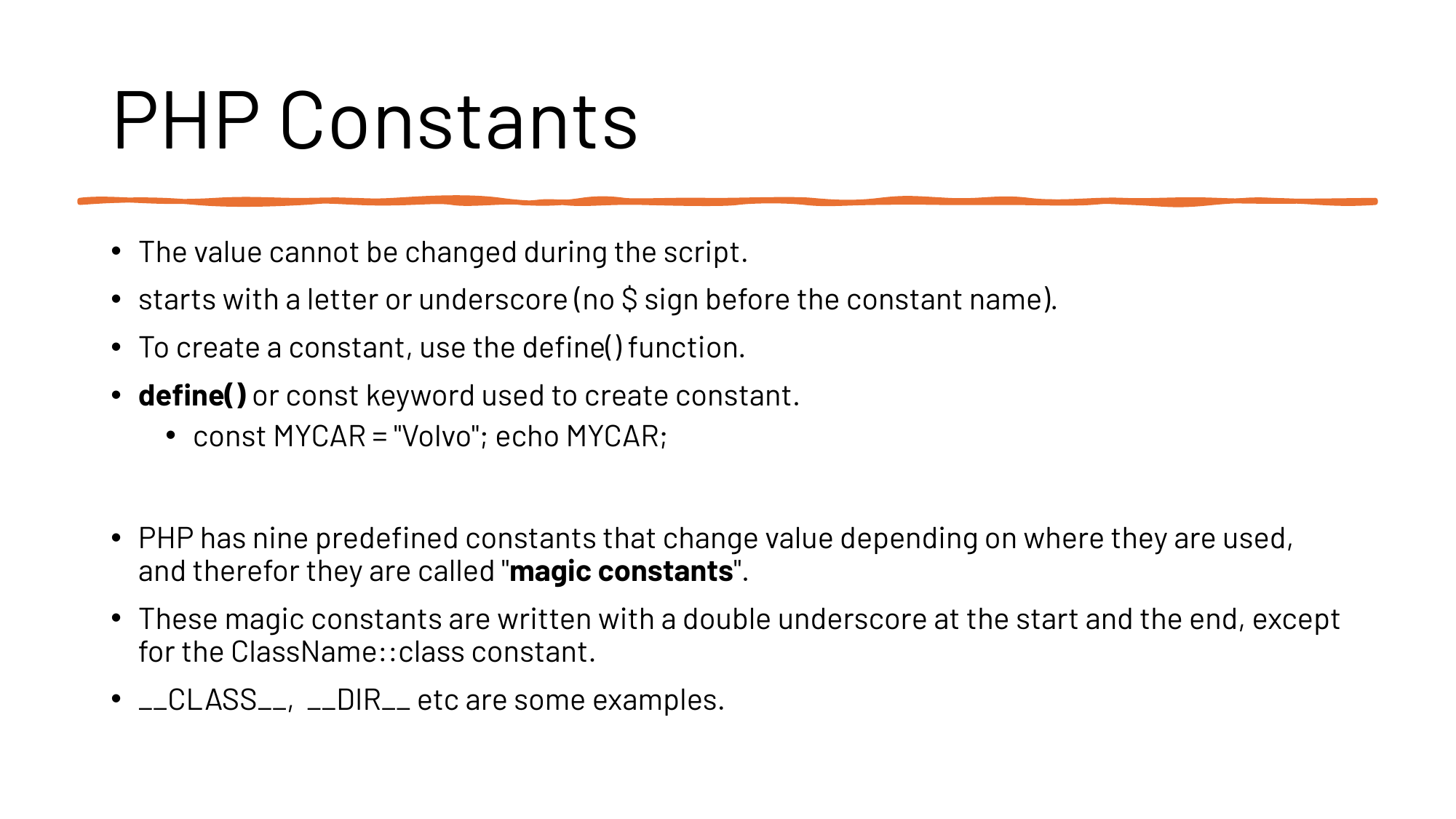

# PHP Constants

The value cannot be changed during the script.
starts with a letter or underscore (no $ sign before the constant name).
To create a constant, use the define() function.
define() or const keyword used to create constant.
const MYCAR = "Volvo"; echo MYCAR;

PHP has nine predefined constants that change value depending on where they are used, and therefor they are called "magic constants".
These magic constants are written with a double underscore at the start and the end, except for the ClassName::class constant.
__CLASS__,  __DIR__ etc are some examples.